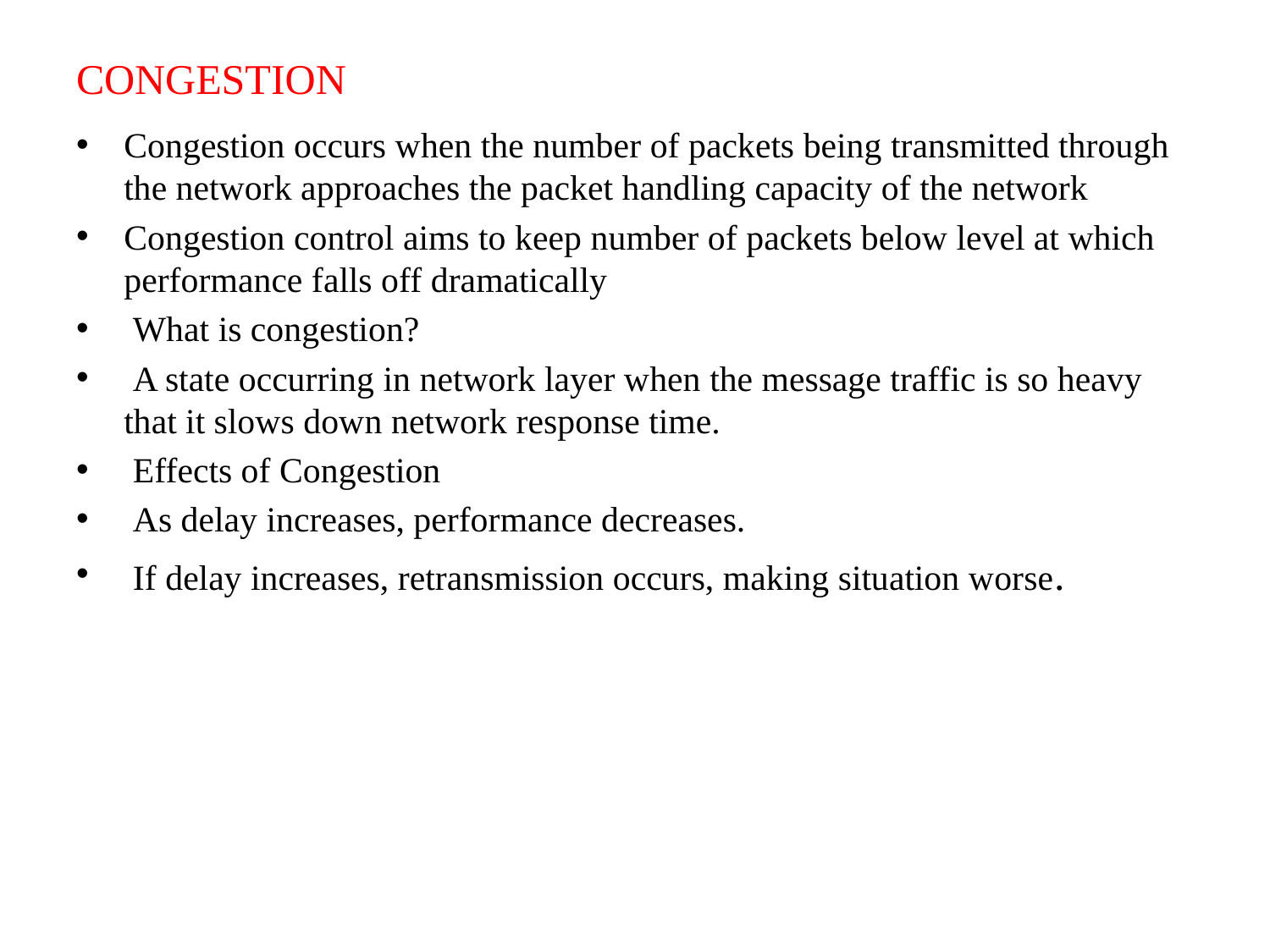

# CONGESTION
Congestion occurs when the number of packets being transmitted through the network approaches the packet handling capacity of the network
Congestion control aims to keep number of packets below level at which performance falls off dramatically
 What is congestion?
 A state occurring in network layer when the message traffic is so heavy that it slows down network response time.
 Effects of Congestion
 As delay increases, performance decreases.
 If delay increases, retransmission occurs, making situation worse.